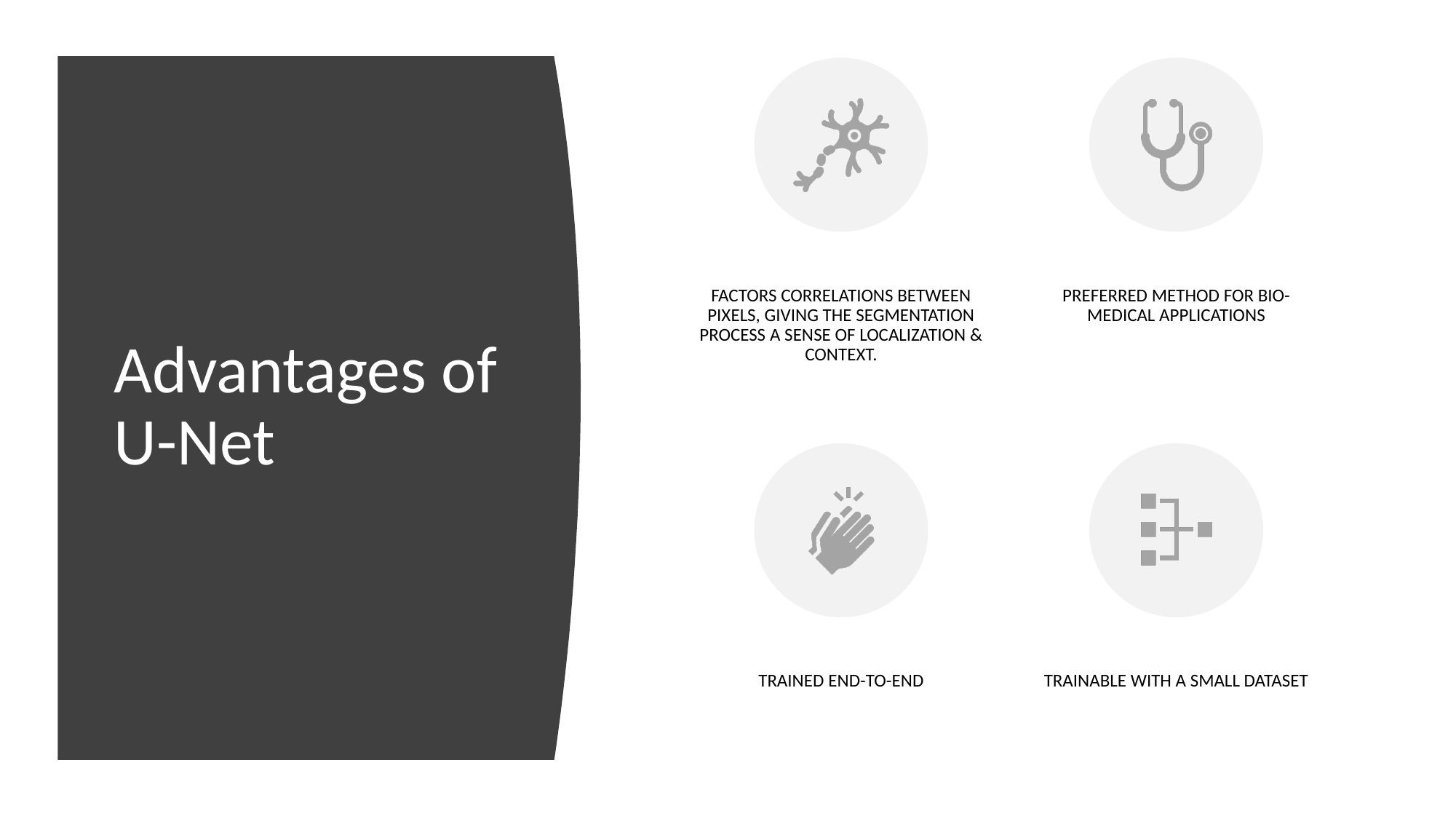

Factors correlations between pixels, giving the segmentation process a sense of localization & context.
Preferred method for bio-medical applications
Trained end-to-end
Trainable with a small dataset

# Advantages of U-Net